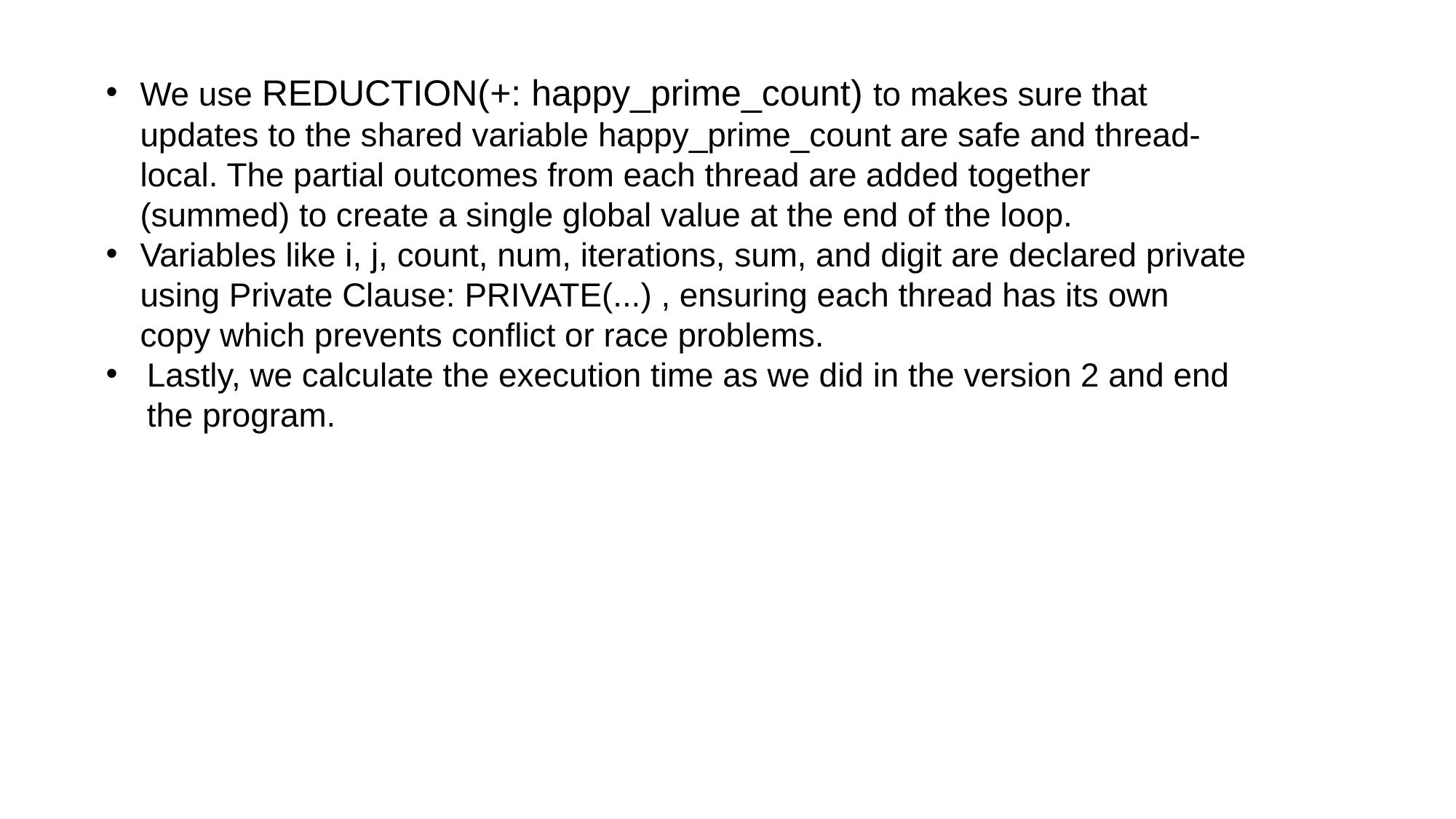

We use REDUCTION(+: happy_prime_count) to makes sure that updates to the shared variable happy_prime_count are safe and thread-local. The partial outcomes from each thread are added together (summed) to create a single global value at the end of the loop.
Variables like i, j, count, num, iterations, sum, and digit are declared private using Private Clause: PRIVATE(...) , ensuring each thread has its own copy which prevents conflict or race problems.
Lastly, we calculate the execution time as we did in the version 2 and end the program.